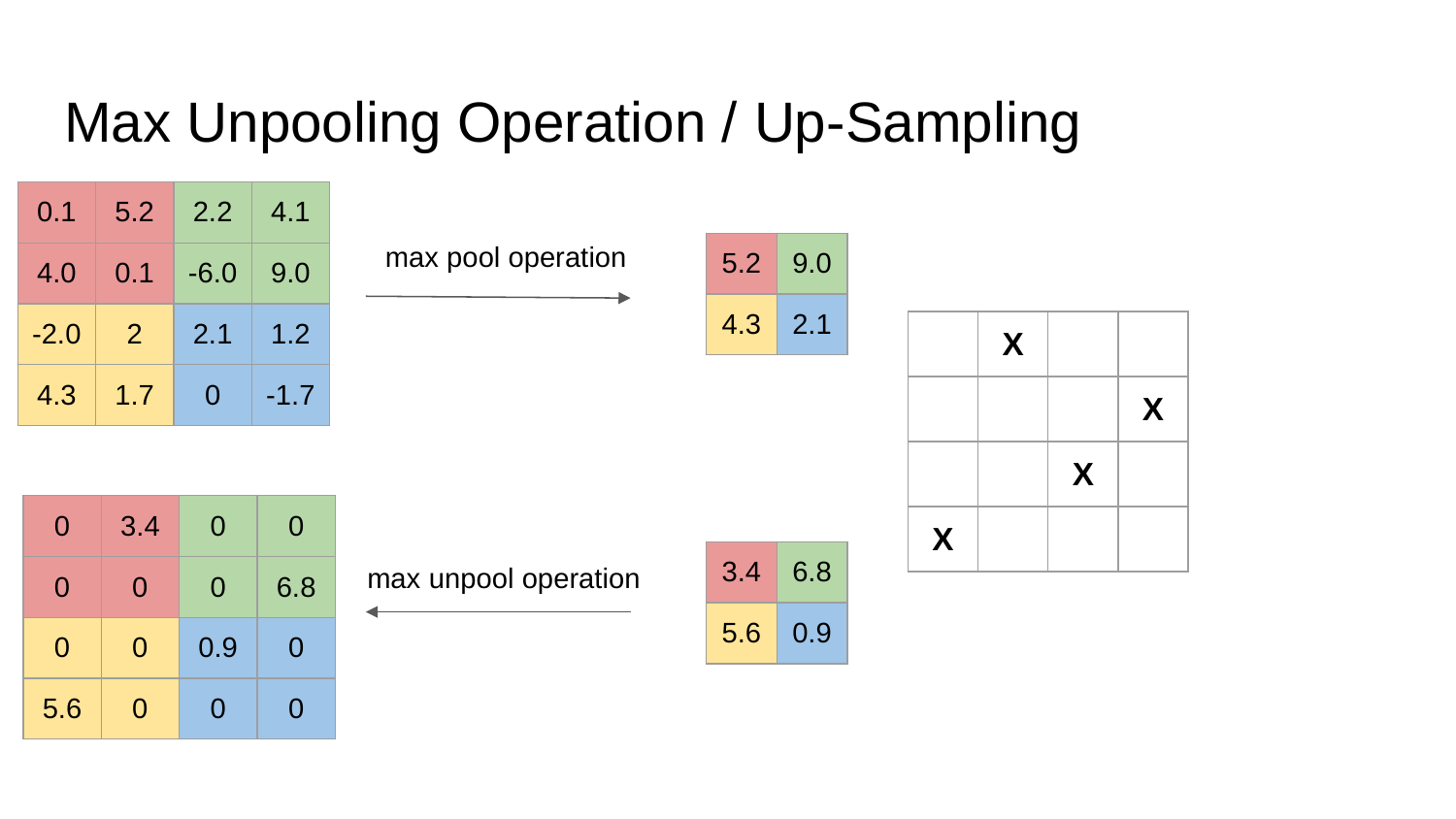

# Max Unpooling Operation / Up-Sampling
| 0.1 | 5.2 | 2.2 | 4.1 |
| --- | --- | --- | --- |
| 4.0 | 0.1 | -6.0 | 9.0 |
| -2.0 | 2 | 2.1 | 1.2 |
| 4.3 | 1.7 | 0 | -1.7 |
max pool operation
| 5.2 | 9.0 |
| --- | --- |
| 4.3 | 2.1 |
|  | X |  |  |
| --- | --- | --- | --- |
|  |  |  | X |
|  |  | X |  |
| X |  |  |  |
| 0 | 3.4 | 0 | 0 |
| --- | --- | --- | --- |
| 0 | 0 | 0 | 6.8 |
| 0 | 0 | 0.9 | 0 |
| 5.6 | 0 | 0 | 0 |
| 3.4 | 6.8 |
| --- | --- |
| 5.6 | 0.9 |
max unpool operation